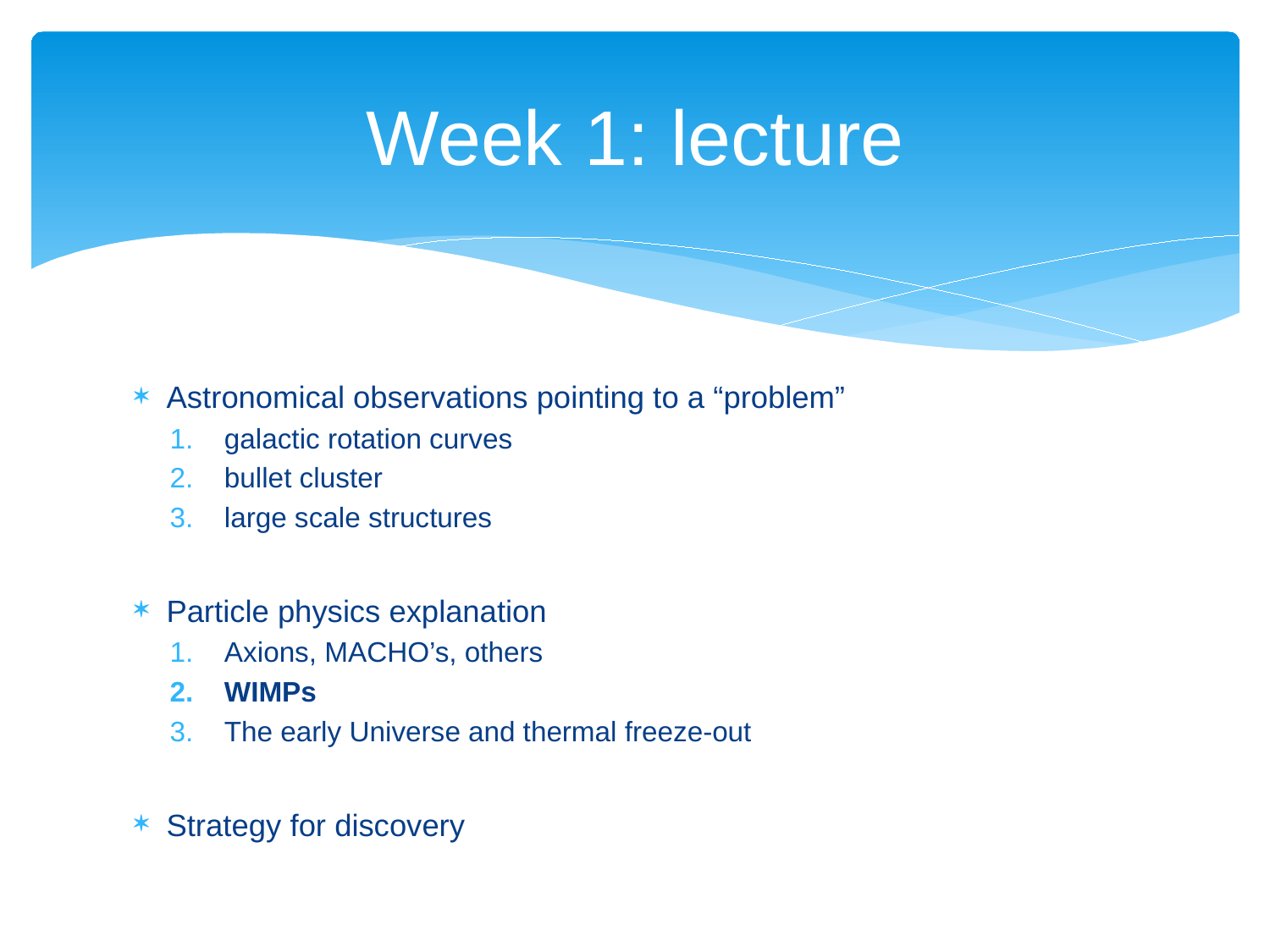

# Week 1: lecture
Astronomical observations pointing to a “problem”
galactic rotation curves
bullet cluster
large scale structures

Particle physics explanation
Axions, MACHO’s, others
WIMPs
The early Universe and thermal freeze-out

Strategy for discovery